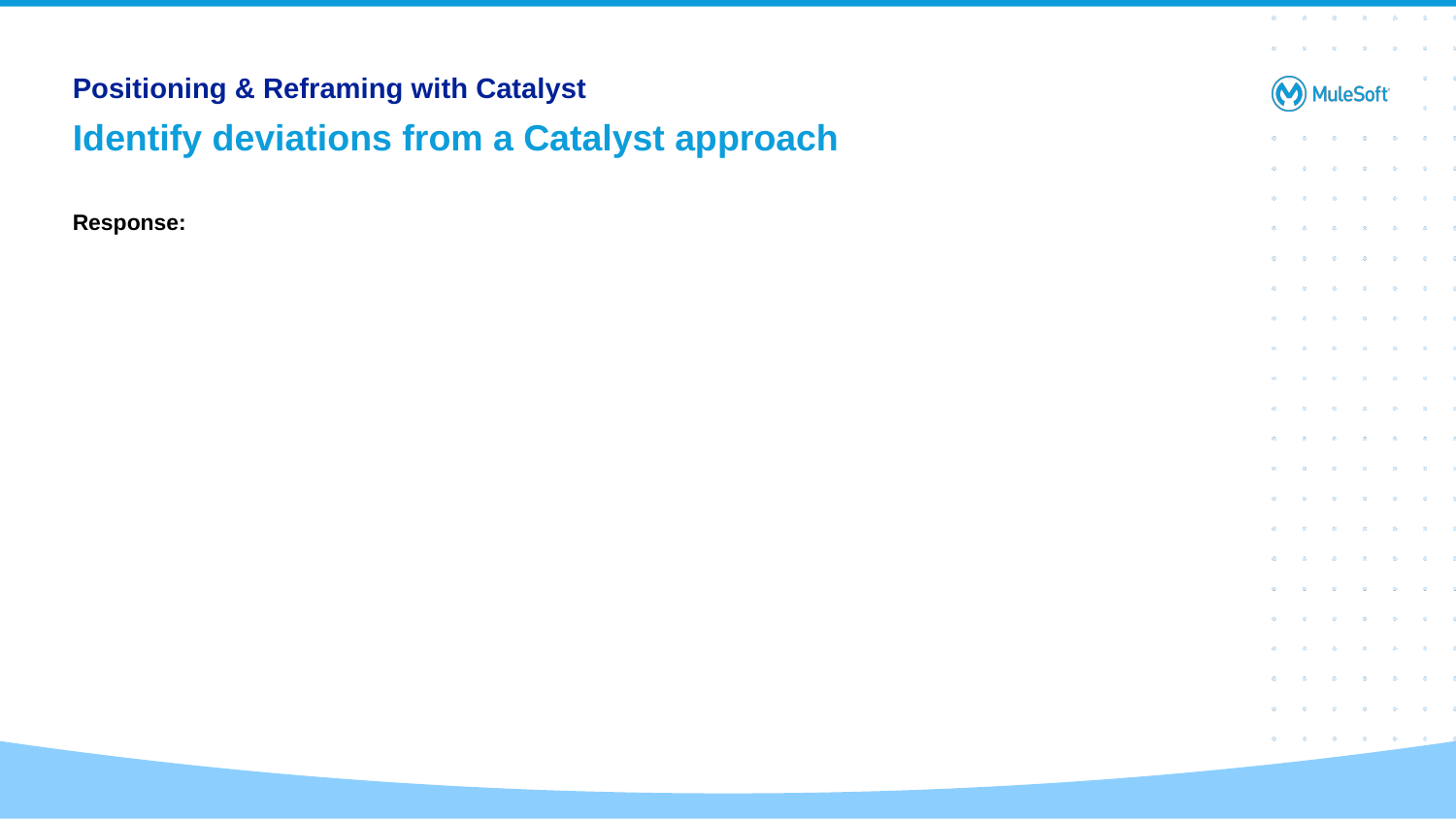

Positioning & Reframing with Catalyst
# Identify deviations from a Catalyst approach
Response: